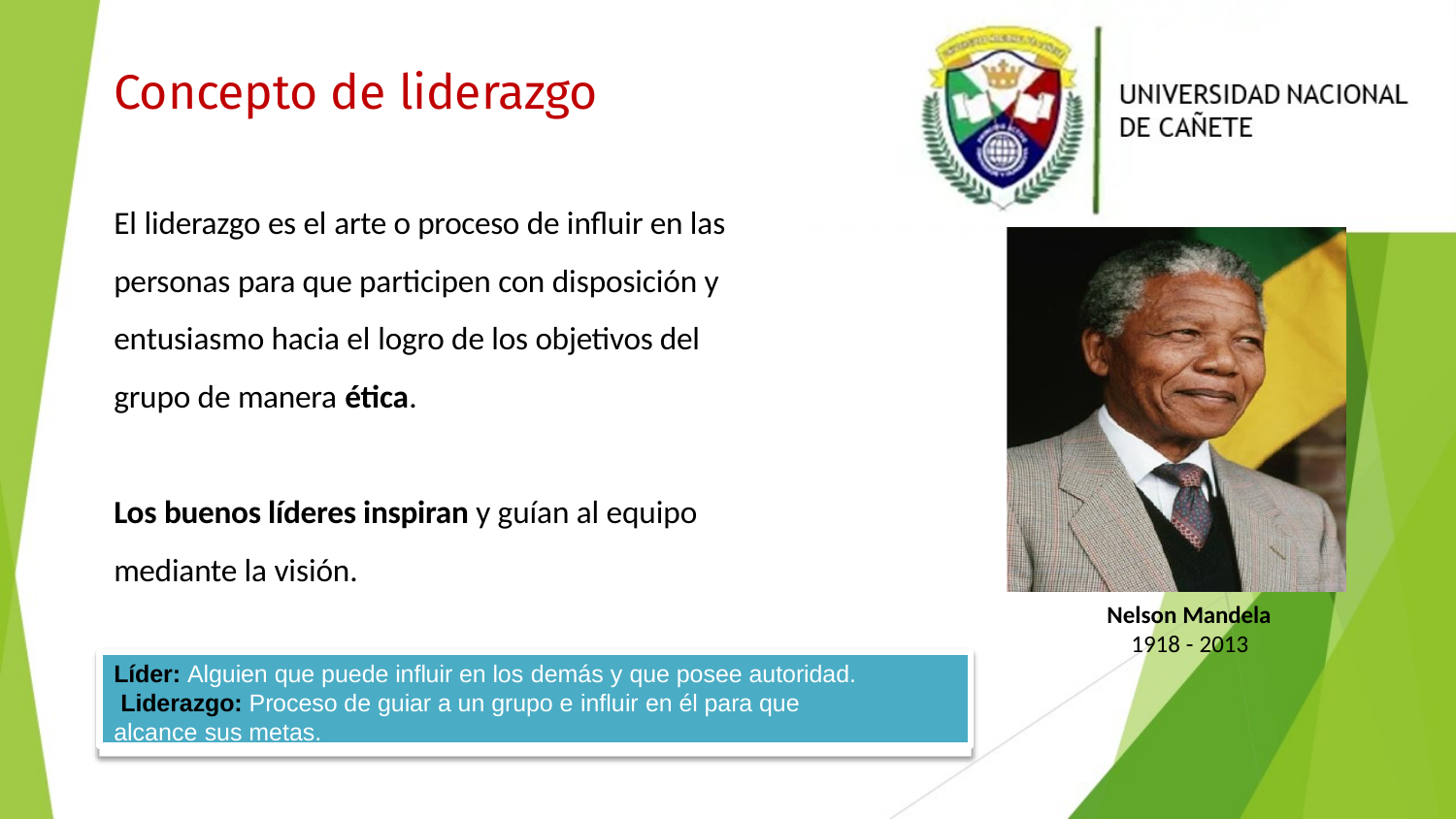

# Concepto de liderazgo
El liderazgo es el arte o proceso de influir en las  personas para que participen con disposición y  entusiasmo hacia el logro de los objetivos del  grupo de manera ética.

Los buenos líderes inspiran y guían al equipo  mediante la visión.

Nelson Mandela
1918 - 2013
Líder: Alguien que puede influir en los demás y que posee autoridad.  Liderazgo: Proceso de guiar a un grupo e influir en él para que  alcance sus metas.